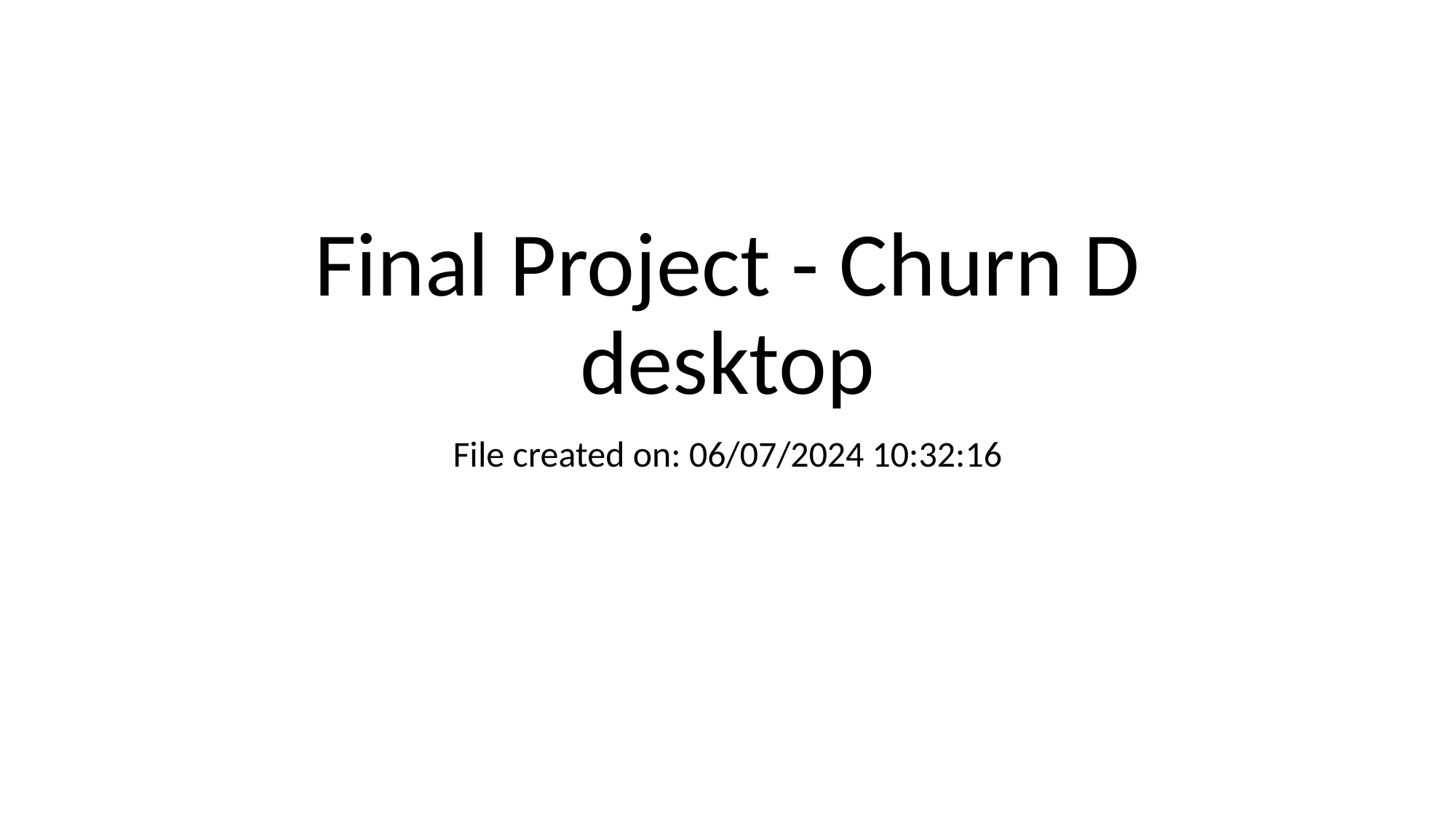

# Final Project - Churn D desktop
File created on: 06/07/2024 10:32:16